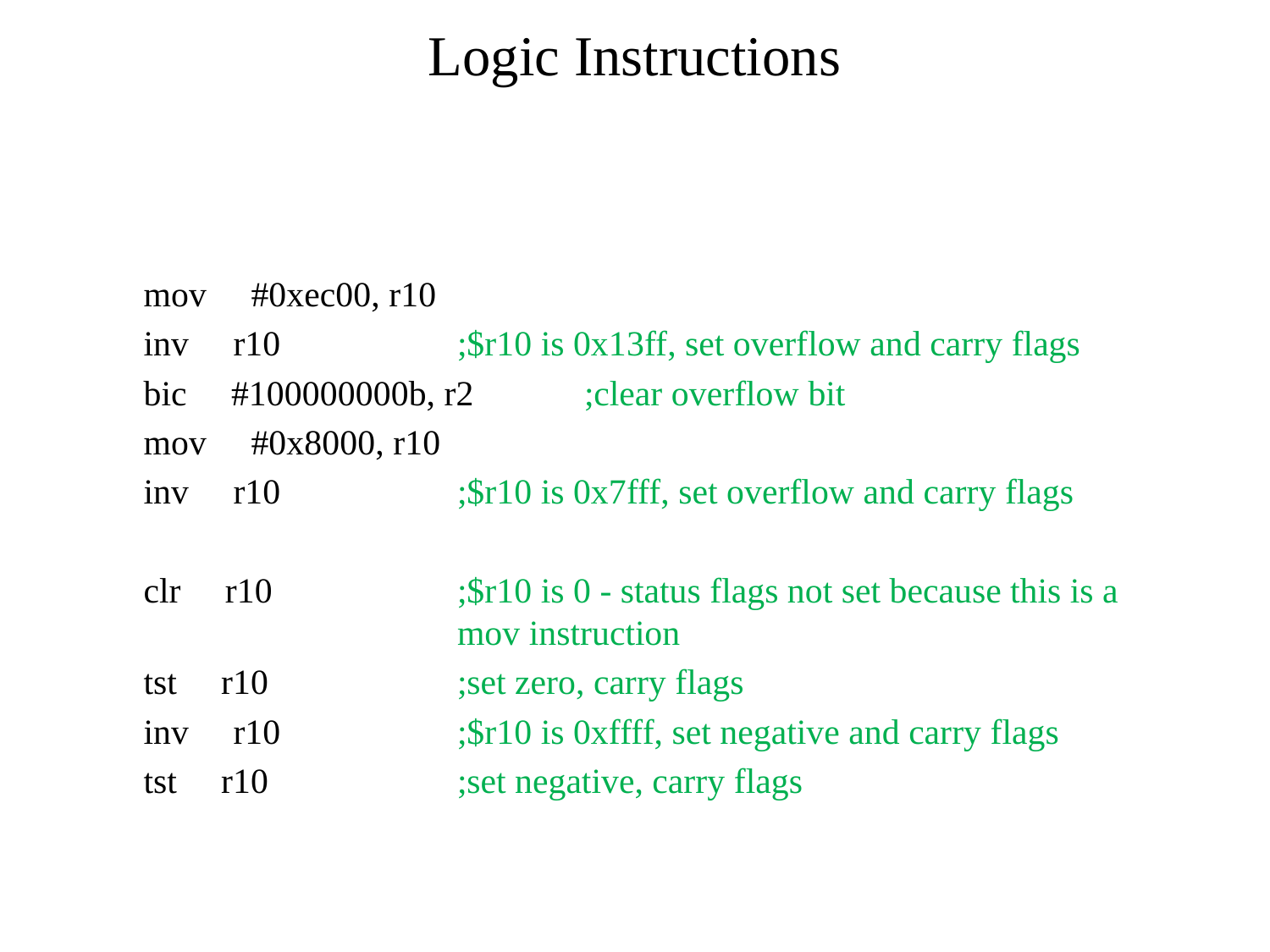

# Logic Instructions

    mov     #0xec00, r10
    inv     r10                 	;$r10 is 0x13ff, set overflow and carry flags
    bic     #100000000b, r2	;clear overflow bit
    mov     #0x8000, r10
    inv     r10                 	;$r10 is 0x7fff, set overflow and carry flags

    clr     r10                 	;$r10 is 0 - status flags not set because this is a mov instruction
    tst     r10                 	;set zero, carry flags
    inv     r10                 	;$r10 is 0xffff, set negative and carry flags
    tst     r10                 	;set negative, carry flags